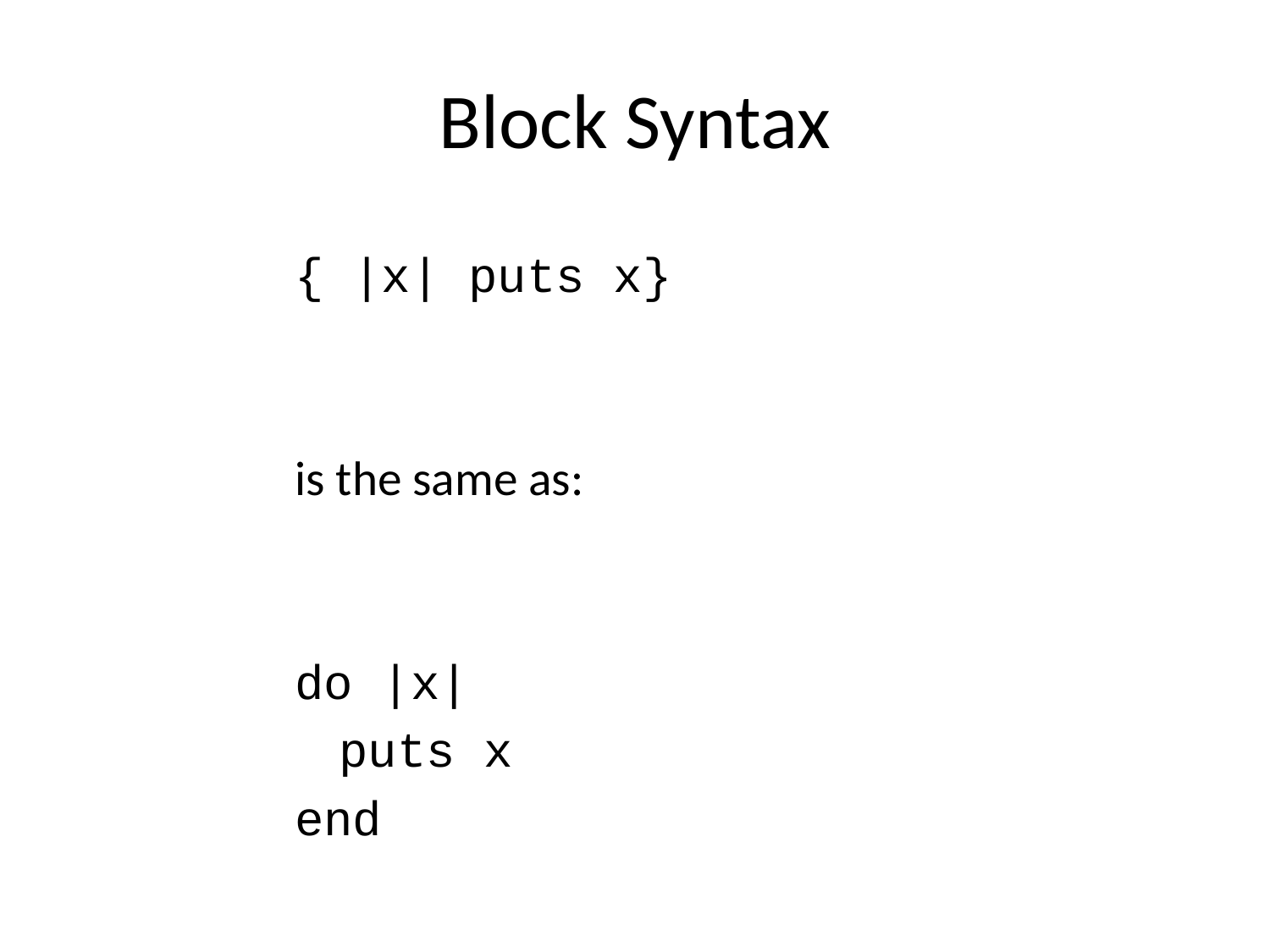

# Block Syntax

{ |x| puts x}

is the same as:

do |x|
	puts x
end